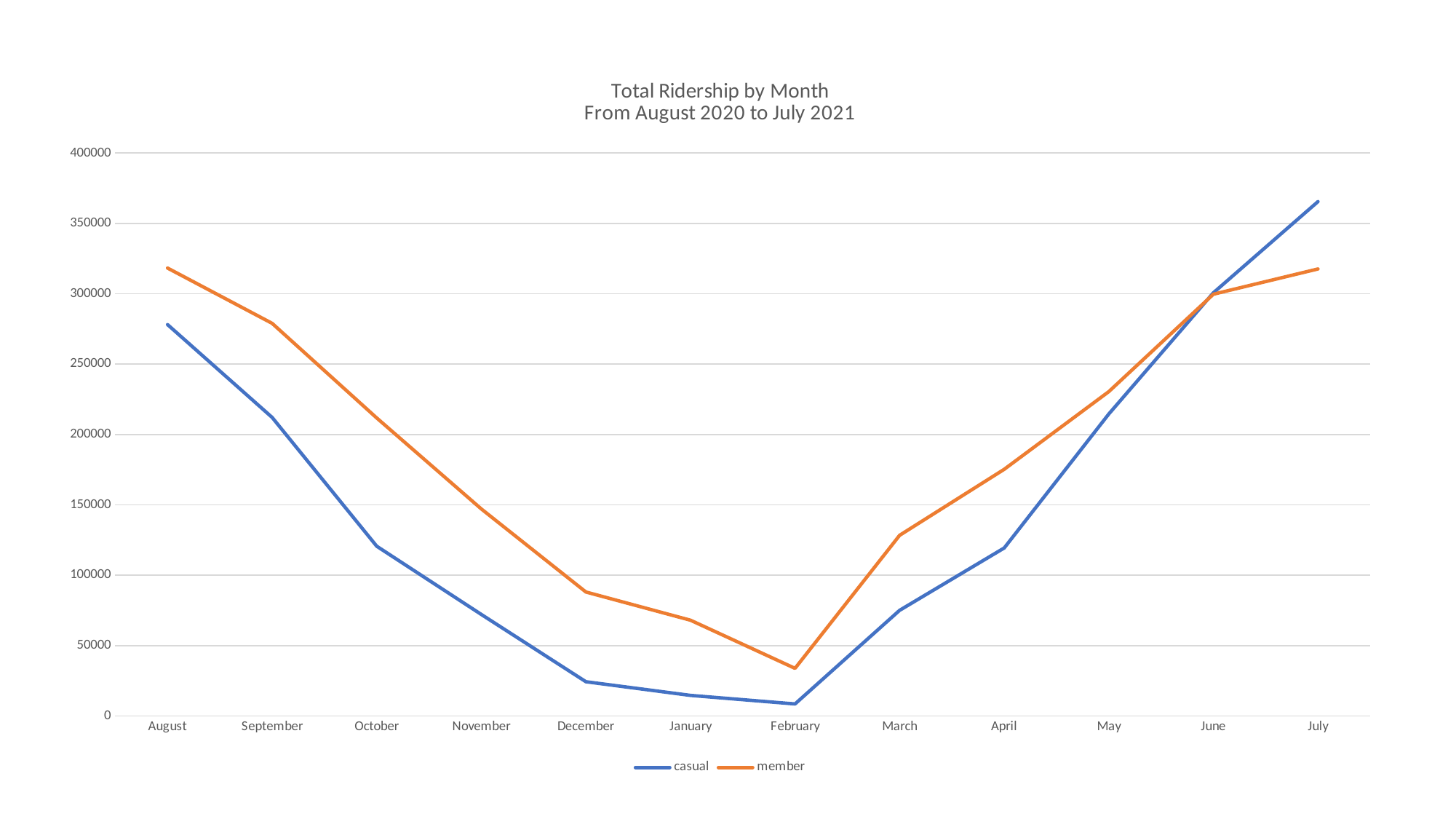

### Chart: Total Ridership by Month
From August 2020 to July 2021

| Category | casual | member |
|---|---|---|
| August | 278084.0 | 318257.0 |
| September | 212122.0 | 278976.0 |
| October | 120597.0 | 211708.0 |
| November | 72115.0 | 147089.0 |
| December | 24312.0 | 88048.0 |
| January | 14582.0 | 68025.0 |
| February | 8507.0 | 33787.0 |
| March | 75051.0 | 128343.0 |
| April | 119350.0 | 175240.0 |
| May | 214600.0 | 230479.0 |
| June | 300713.0 | 299692.0 |
| July | 365487.0 | 317617.0 |